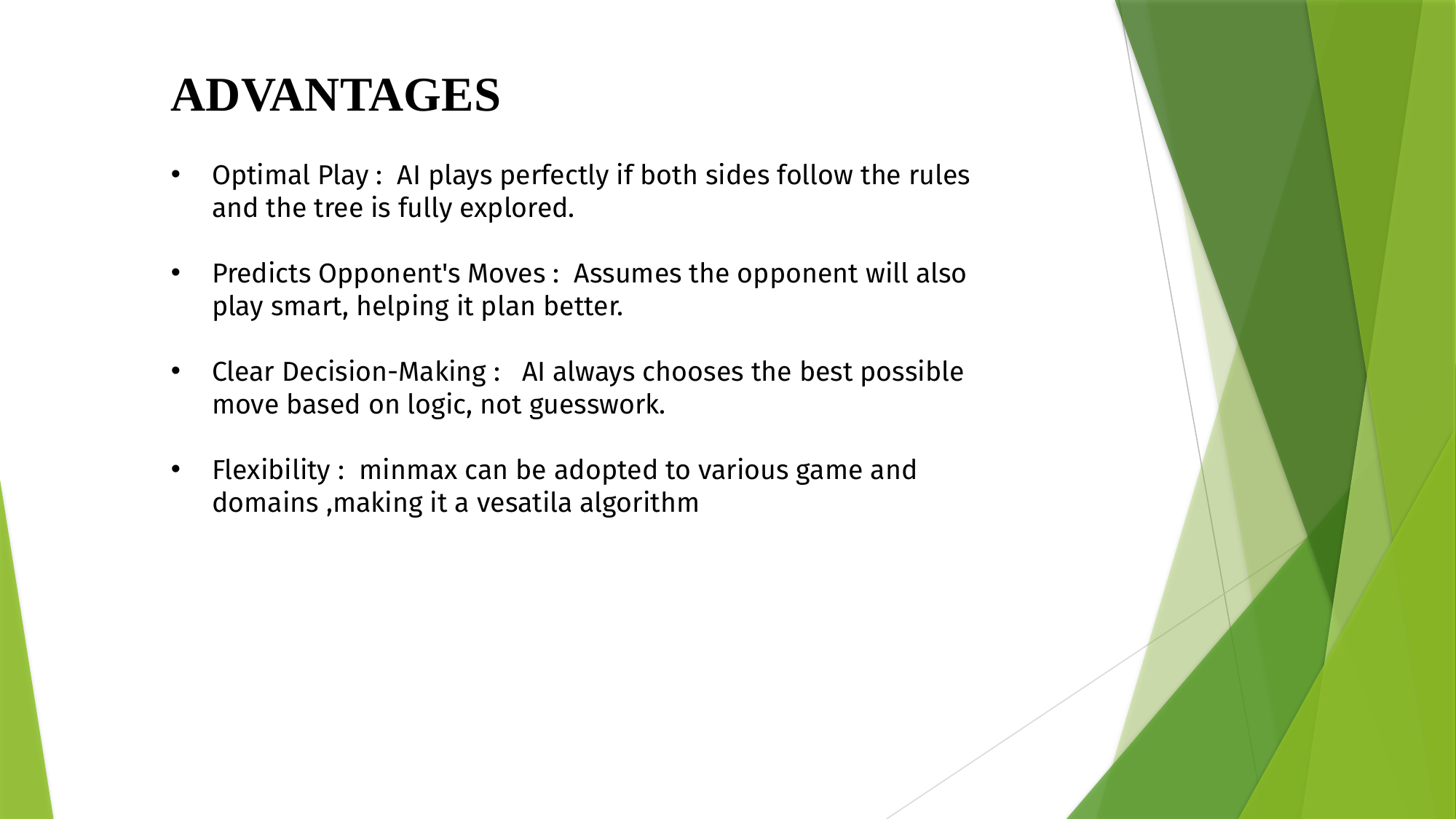

ADVANTAGES

Optimal Play :  AI plays perfectly if both sides follow the rules and the tree is fully explored.

Predicts Opponent's Moves :  Assumes the opponent will also play smart, helping it plan better.

Clear Decision-Making :   AI always chooses the best possible move based on logic, not guesswork.

Flexibility :  minmax can be adopted to various game and domains ,making it a vesatila algorithm